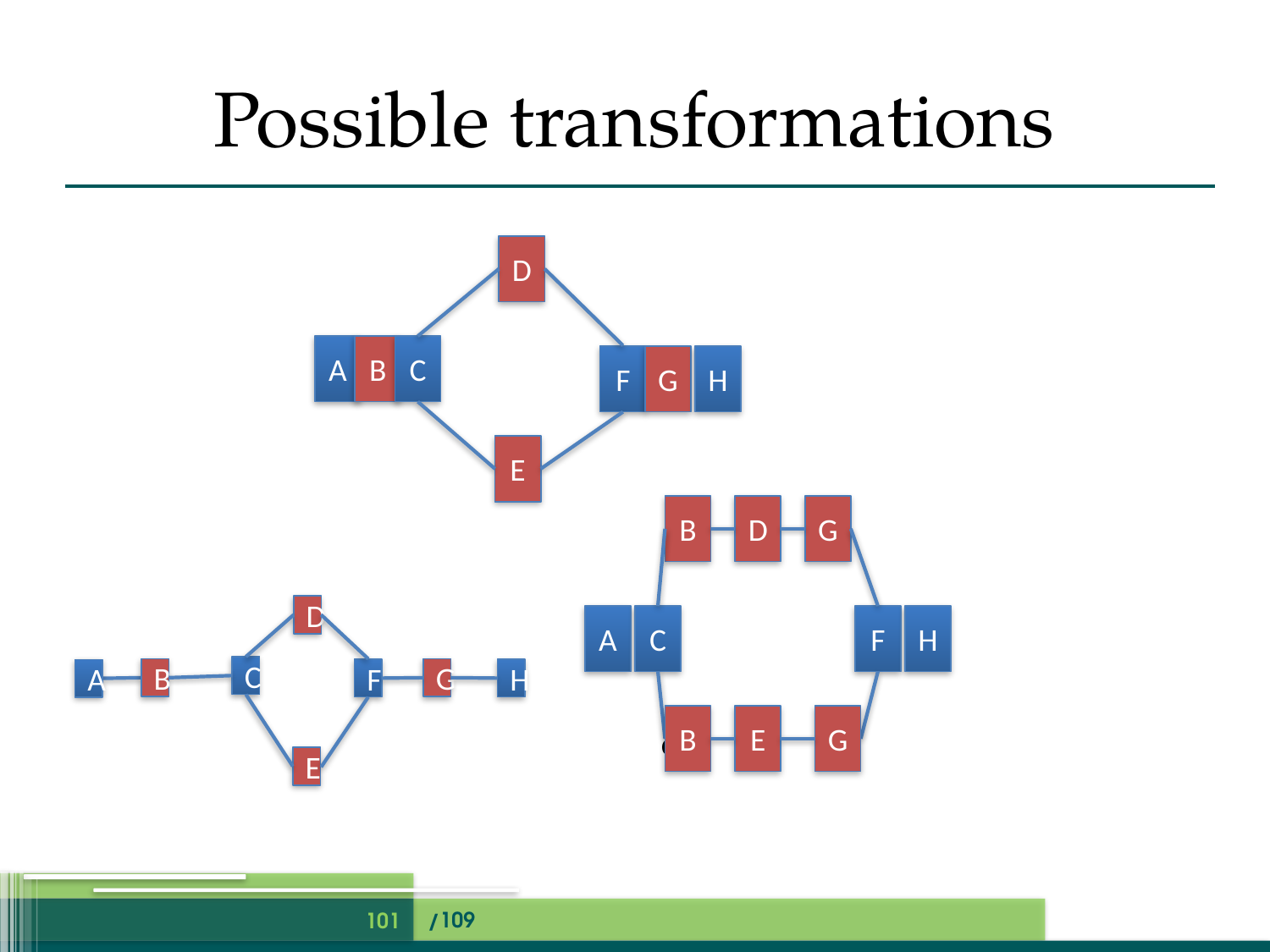

# Possible transformations
D
A
B
C
G
H
F
E
B
D
G
D
A
C
F
H
C
B
G
F
H
A
B
E
G
f
c
E
/109
101